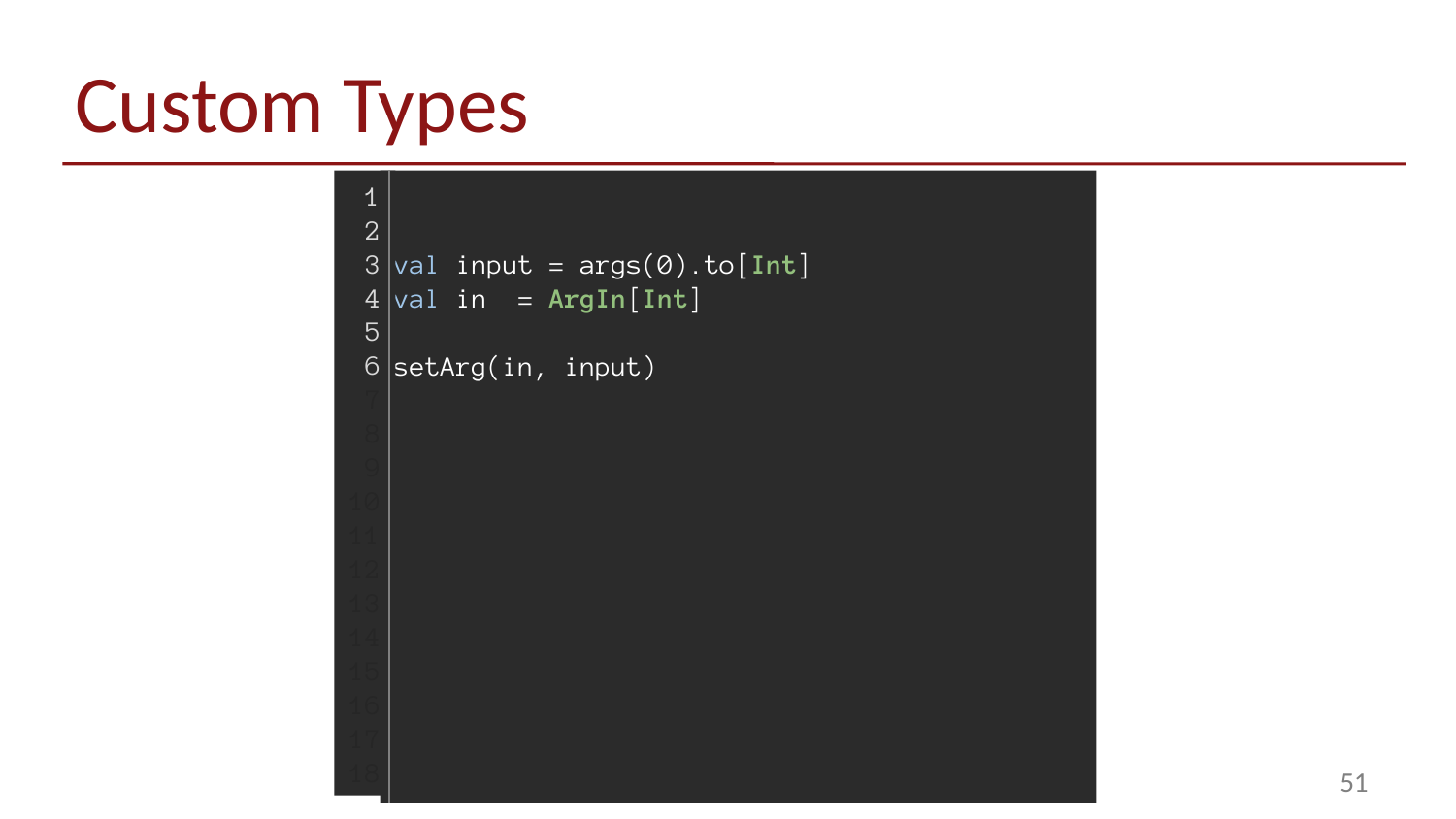

# Custom Types
1
2
3
4
5
6
7
8
9
10
11
12
13
14
15
16
17
18

val input = args(0).to[Int]
val in  = ArgIn[Int]

setArg(in, input)
51